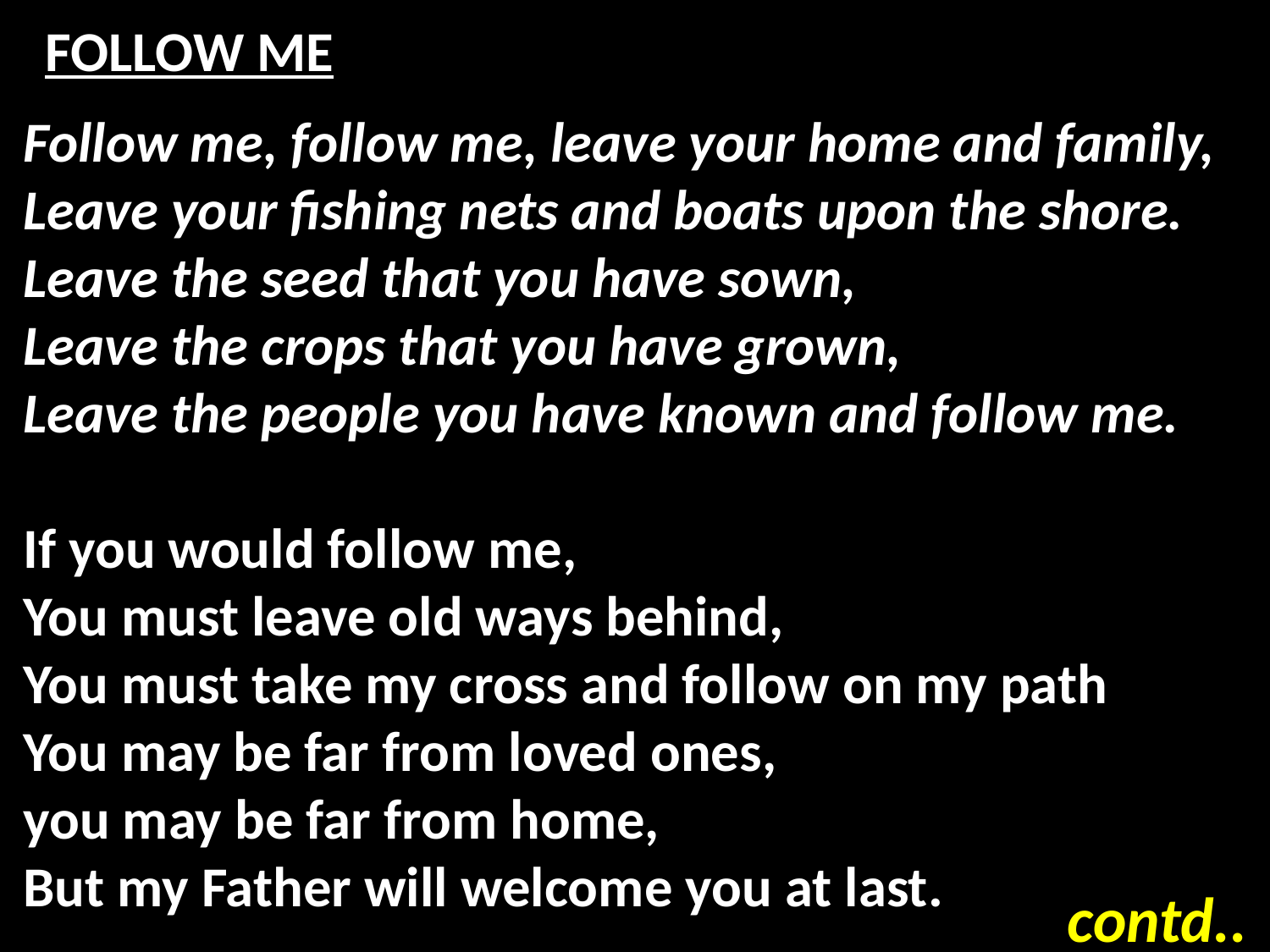

# FOLLOW ME
Follow me, follow me, leave your home and family,
Leave your fishing nets and boats upon the shore.
Leave the seed that you have sown,
Leave the crops that you have grown,
Leave the people you have known and follow me.

If you would follow me,
You must leave old ways behind,
You must take my cross and follow on my path
You may be far from loved ones,
you may be far from home,
But my Father will welcome you at last.
contd..